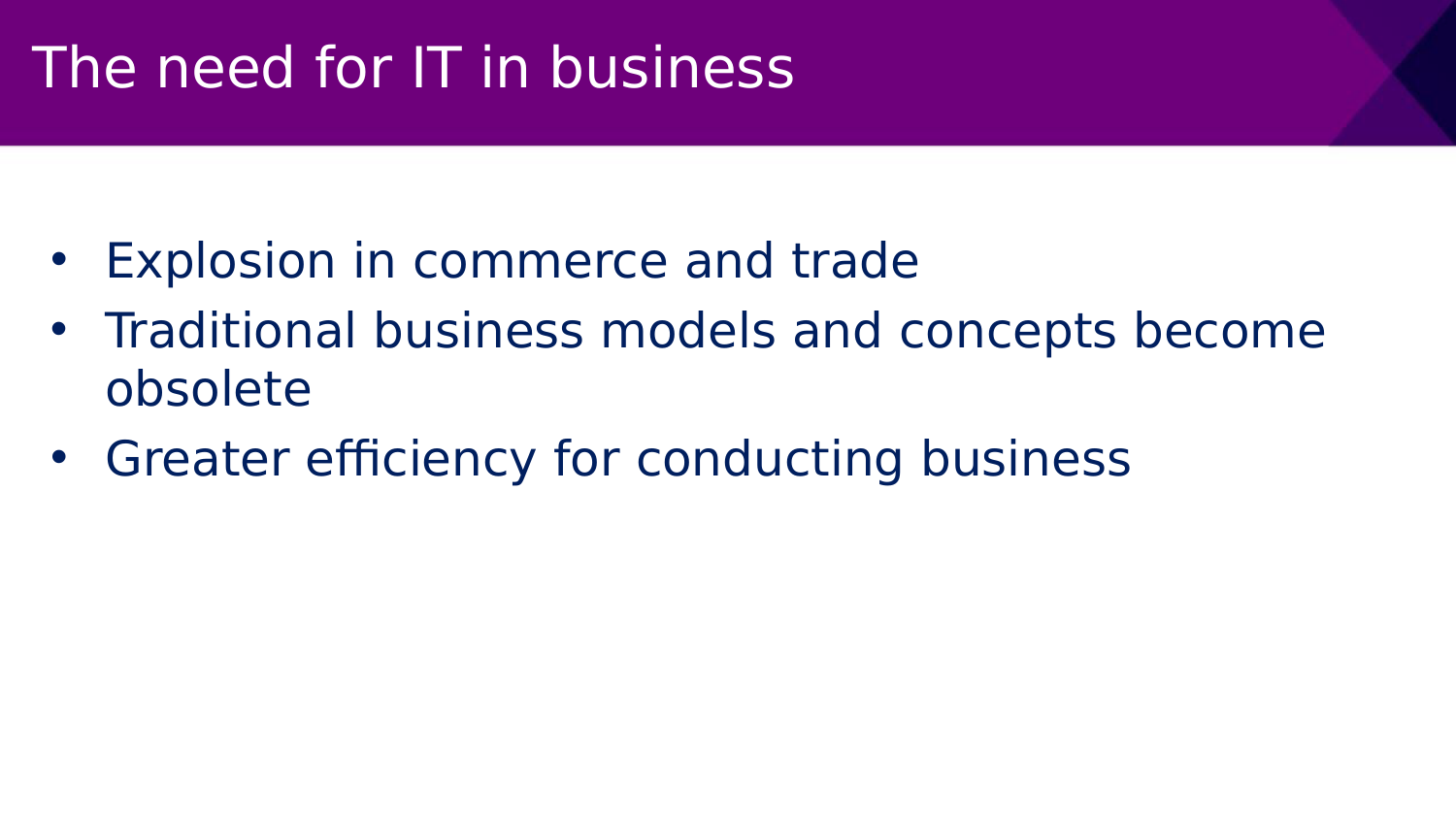

The need for IT in business
Explosion in commerce and trade
Traditional business models and concepts become obsolete
Greater efficiency for conducting business